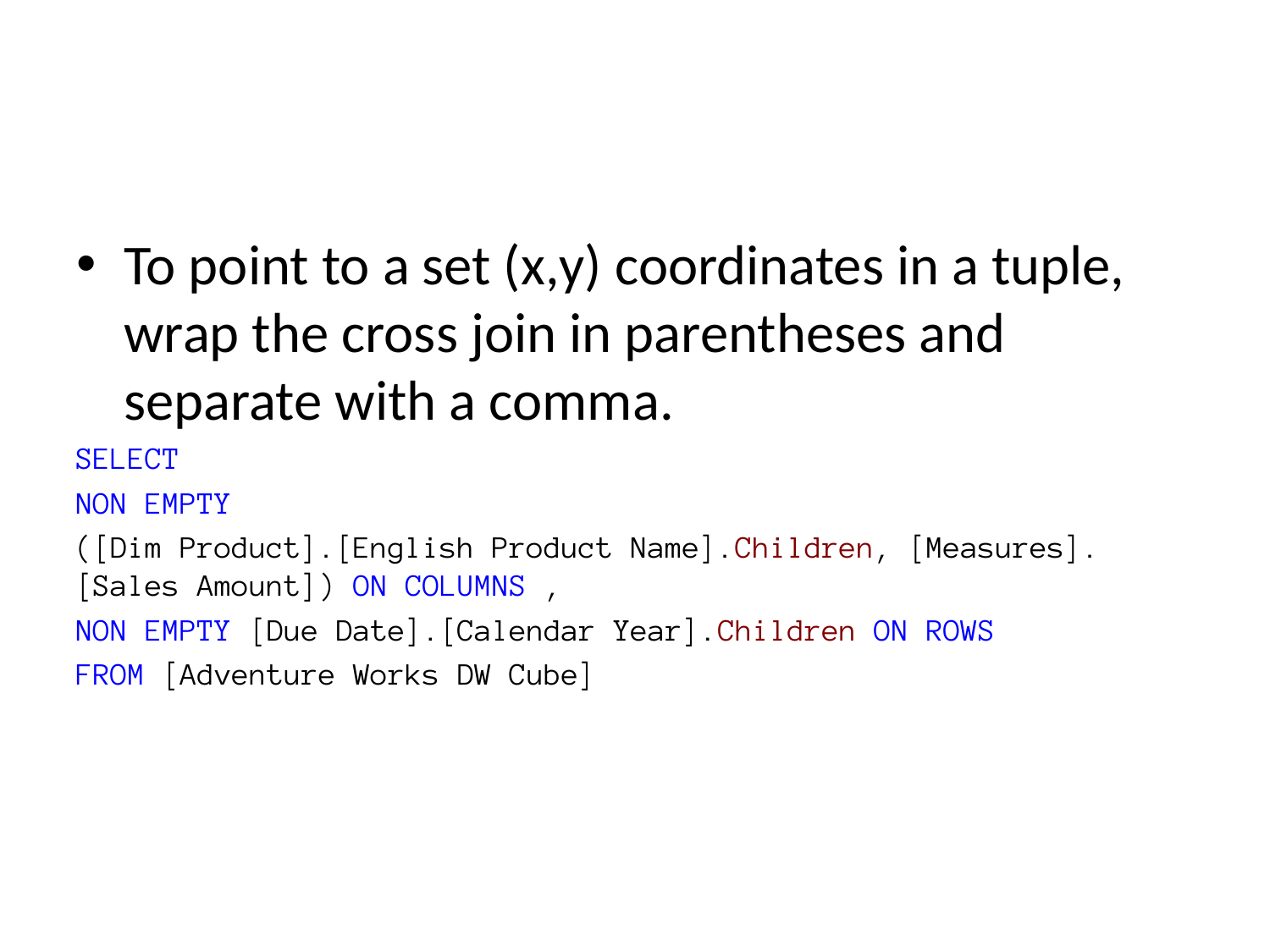

To point to a set (x,y) coordinates in a tuple, wrap the cross join in parentheses and separate with a comma.
SELECT
NON EMPTY
([Dim Product].[English Product Name].Children, [Measures].[Sales Amount]) ON COLUMNS ,
NON EMPTY [Due Date].[Calendar Year].Children ON ROWS
FROM [Adventure Works DW Cube]